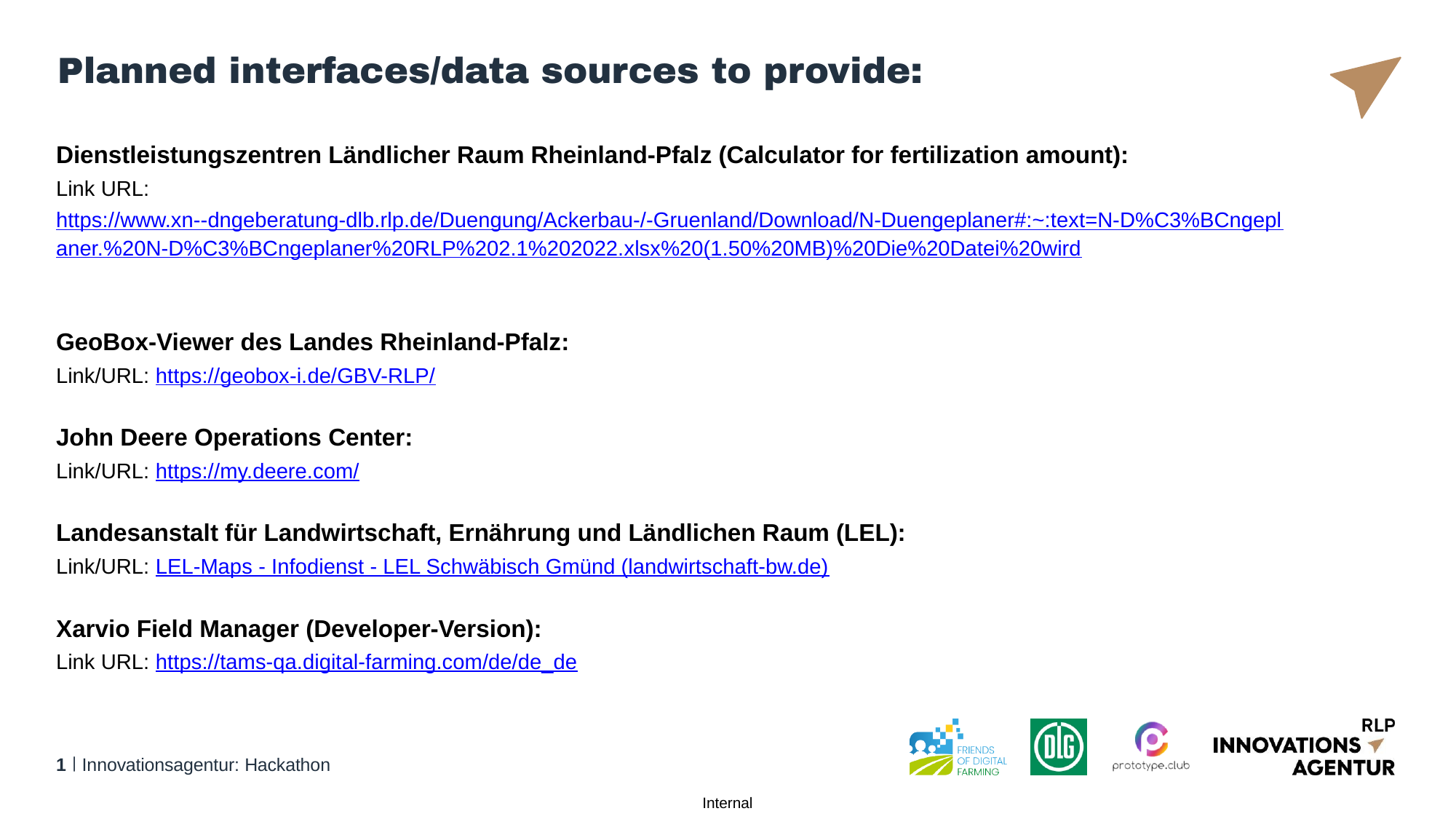

# Planned interfaces/data sources to provide:

Dienstleistungszentren Ländlicher Raum Rheinland-Pfalz (Calculator for fertilization amount):
Link URL: https://www.xn--dngeberatung-dlb.rlp.de/Duengung/Ackerbau-/-Gruenland/Download/N-Duengeplaner#:~:text=N-D%C3%BCngeplaner.%20N-D%C3%BCngeplaner%20RLP%202.1%202022.xlsx%20(1.50%20MB)%20Die%20Datei%20wird

GeoBox-Viewer des Landes Rheinland-Pfalz:
Link/URL: https://geobox-i.de/GBV-RLP/

John Deere Operations Center:
Link/URL: https://my.deere.com/
Landesanstalt für Landwirtschaft, Ernährung und Ländlichen Raum (LEL):
Link/URL: LEL-Maps - Infodienst - LEL Schwäbisch Gmünd (landwirtschaft-bw.de)

Xarvio Field Manager (Developer-Version):
Link URL: https://tams-qa.digital-farming.com/de/de_de
1 | Innovationsagentur: Hackathon